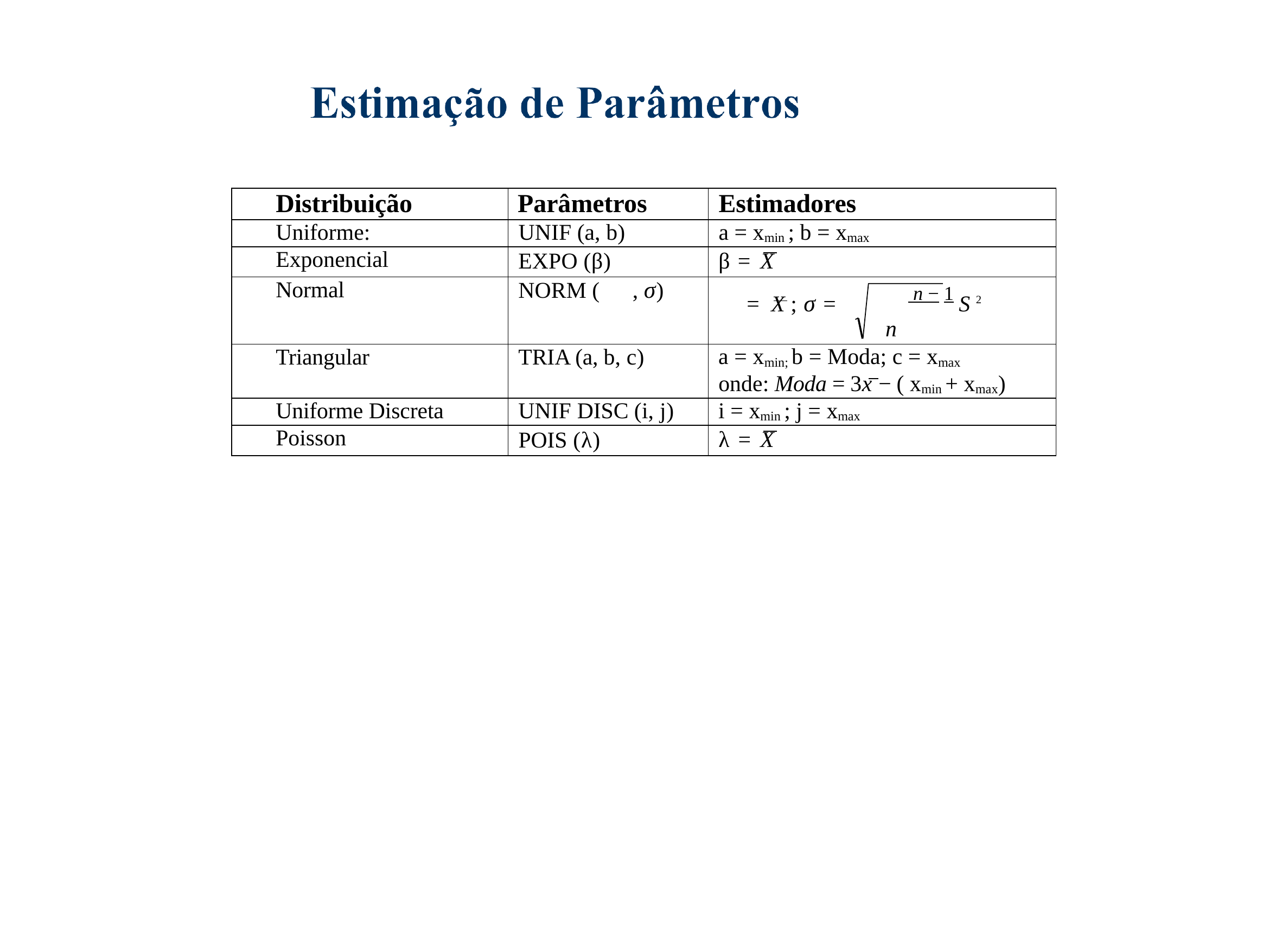

| Distribuição | Parâmetros | Estimadores |
| --- | --- | --- |
| Uniforme: | UNIF (a, b) | a = xmin ; b = xmax |
| Exponencial | EXPO (β) | β = X |
| Normal | NORM ( , σ) | = X ; σ = n − 1 S 2 n |
| Triangular | TRIA (a, b, c) | a = xmin; b = Moda; c = xmax onde: Moda = 3x − ( xmin + xmax) |
| Uniforme Discreta | UNIF DISC (i, j) | i = xmin ; j = xmax |
| Poisson | POIS (λ) | λ = X |